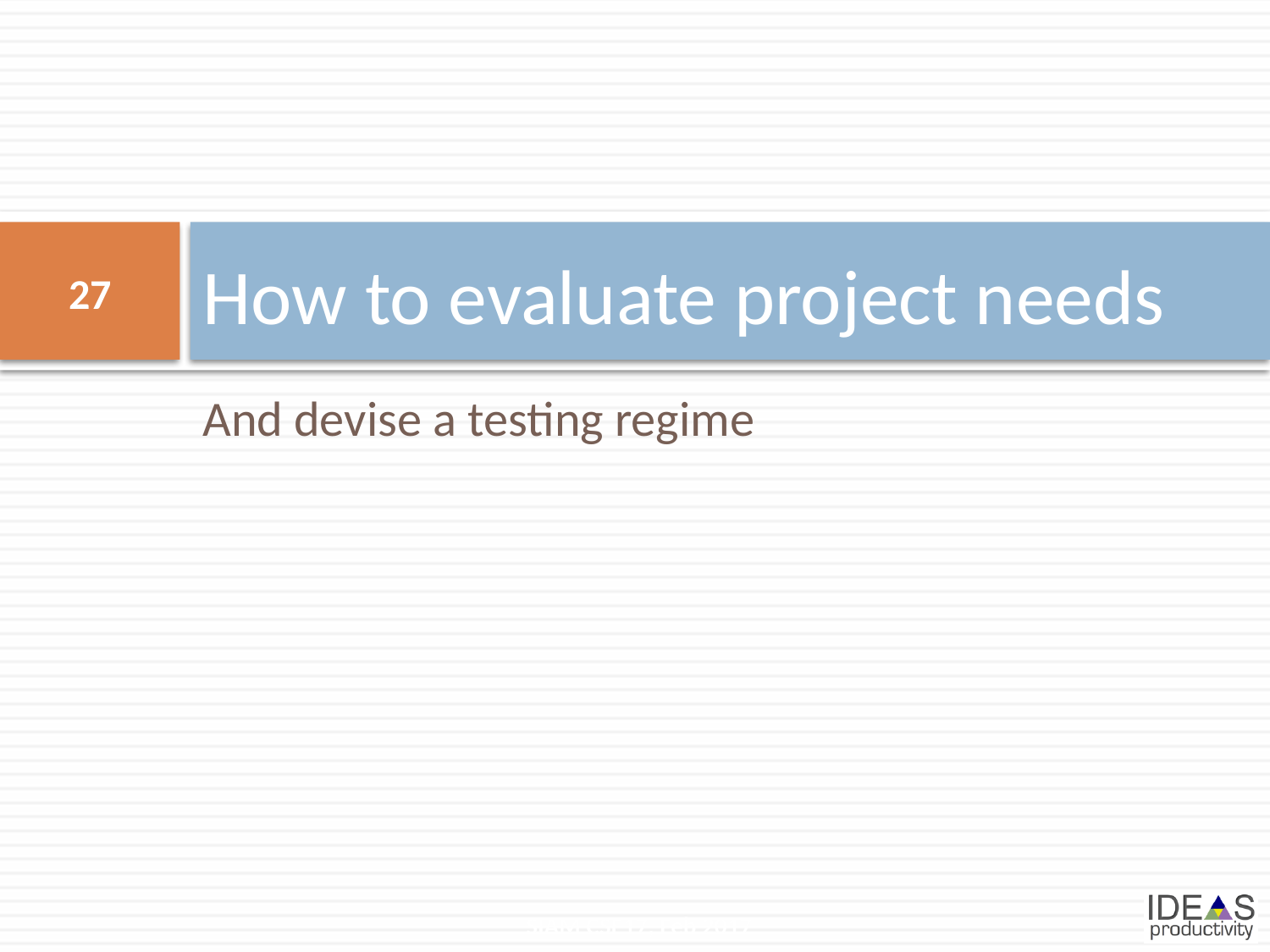

# How to evaluate project needs
27
And devise a testing regime
SIAM CSE17, Feb 2017